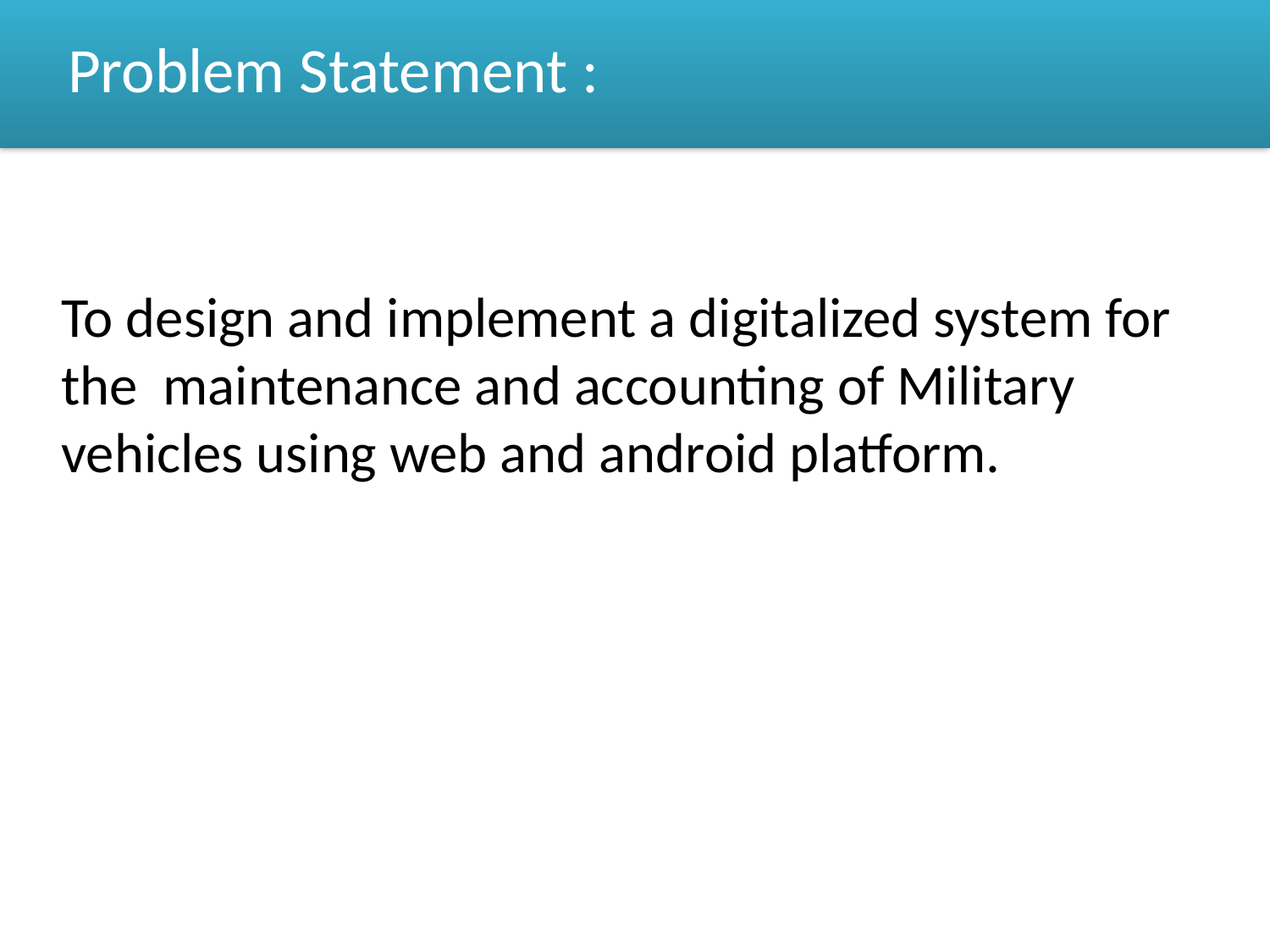

Problem Statement :
To design and implement a digitalized system for
the  maintenance and accounting of Military vehicles using web and android platform.